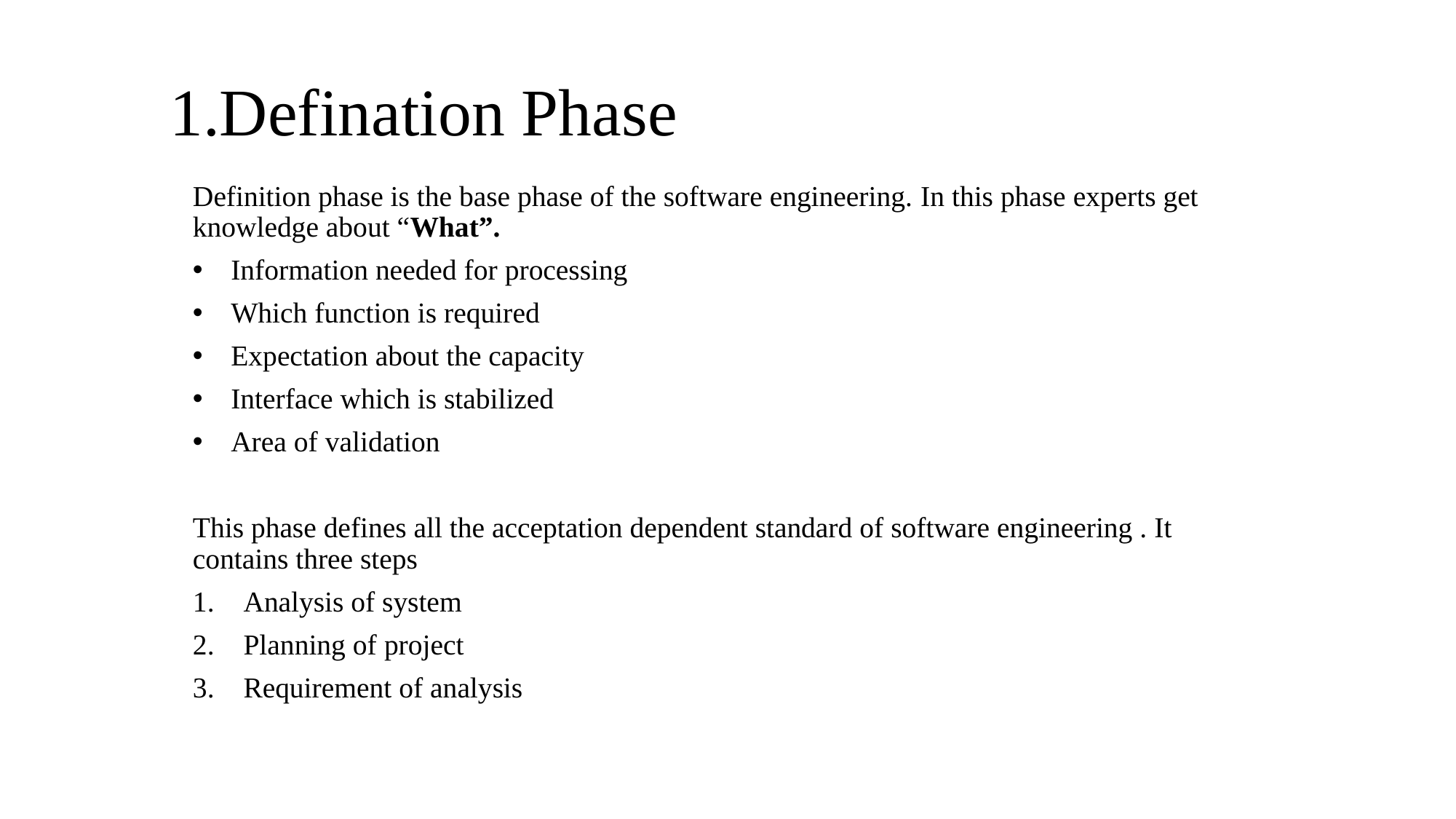

# 1.Defination Phase
Definition phase is the base phase of the software engineering. In this phase experts get knowledge about “What”.
Information needed for processing
Which function is required
Expectation about the capacity
Interface which is stabilized
Area of validation

This phase defines all the acceptation dependent standard of software engineering . It contains three steps
Analysis of system
Planning of project
Requirement of analysis